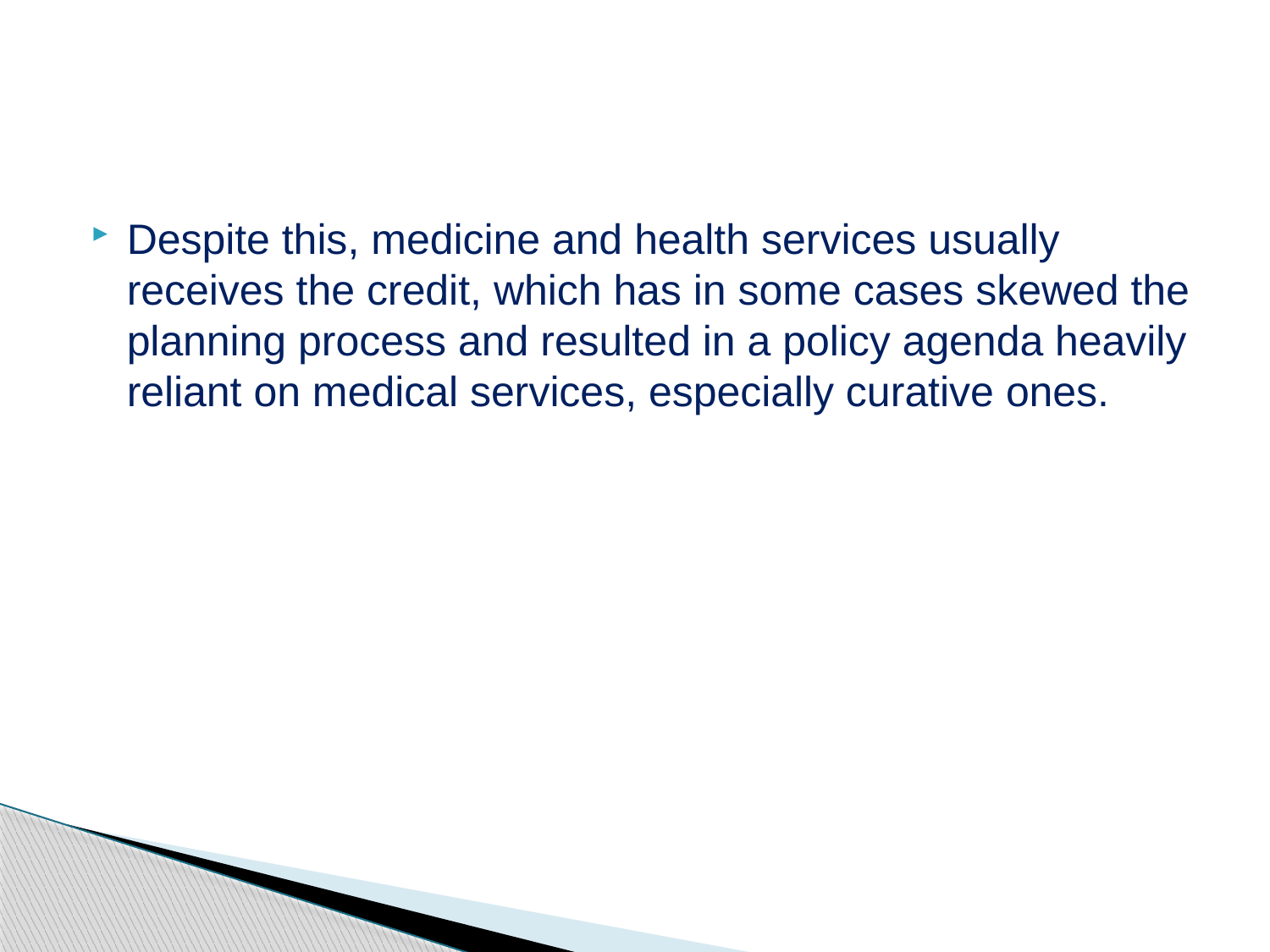

#
Despite this, medicine and health services usually receives the credit, which has in some cases skewed the planning process and resulted in a policy agenda heavily reliant on medical services, especially curative ones.